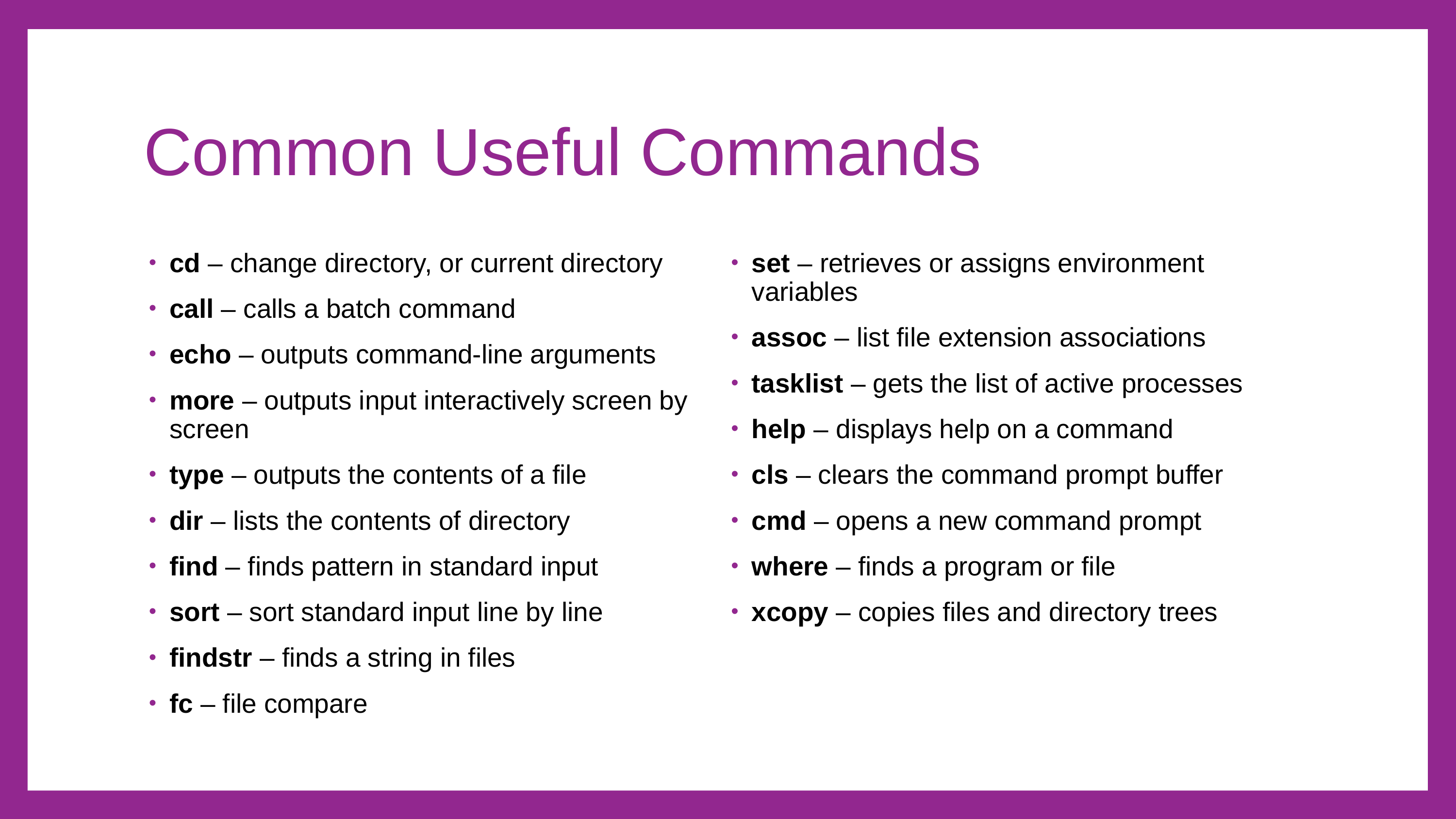

# Common Useful Commands
cd – change directory, or current directory
call – calls a batch command
echo – outputs command-line arguments
more – outputs input interactively screen by screen
type – outputs the contents of a file
dir – lists the contents of directory
find – finds pattern in standard input
sort – sort standard input line by line
findstr – finds a string in files
fc – file compare
set – retrieves or assigns environment variables
assoc – list file extension associations
tasklist – gets the list of active processes
help – displays help on a command
cls – clears the command prompt buffer
cmd – opens a new command prompt
where – finds a program or file
xcopy – copies files and directory trees